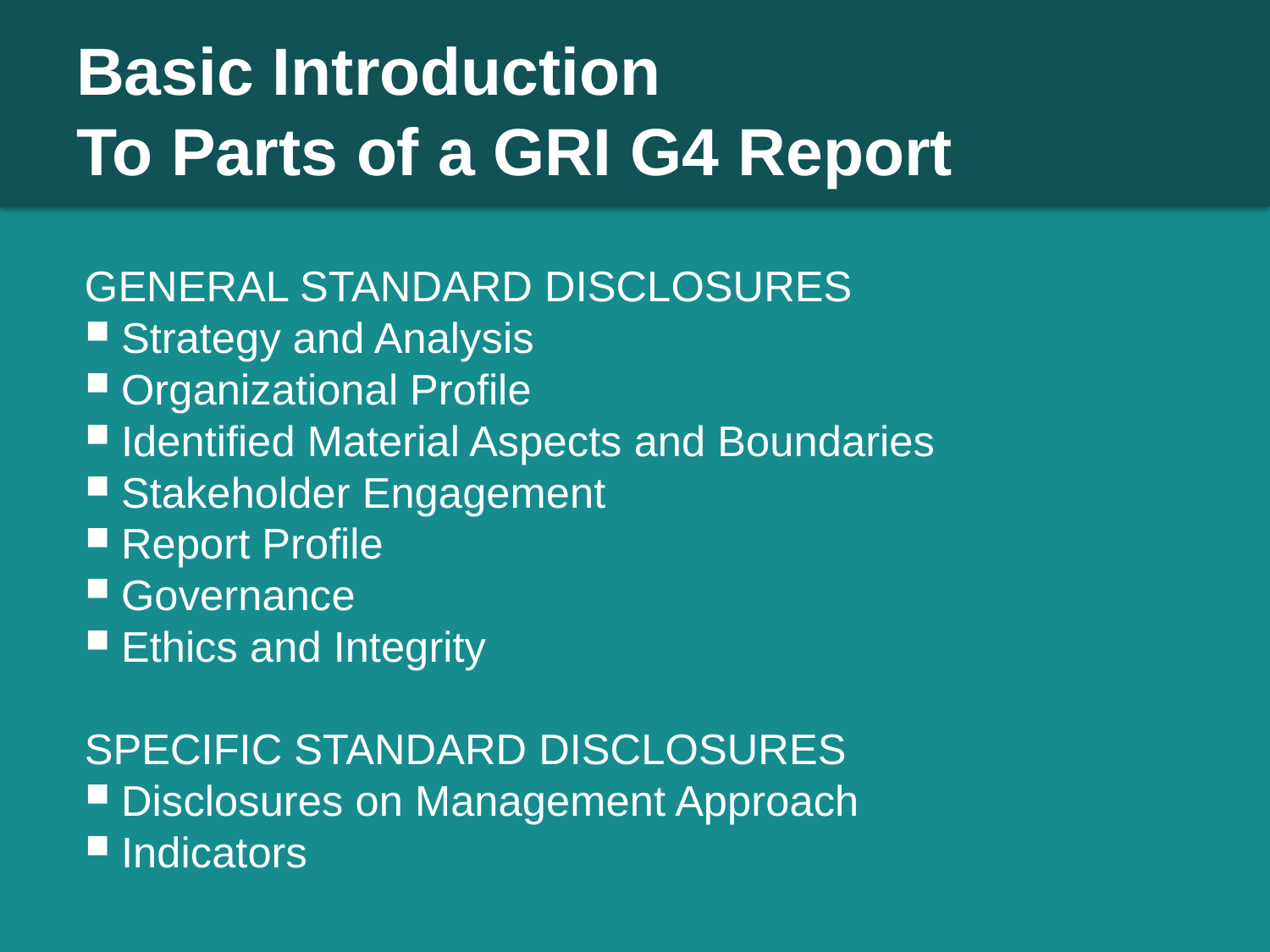

# Basic Introduction To Parts of a GRI G4 Report
GENERAL STANDARD DISCLOSURES
Strategy and Analysis
Organizational Profile
Identified Material Aspects and Boundaries
Stakeholder Engagement
Report Profile
Governance
Ethics and Integrity

SPECIFIC STANDARD DISCLOSURES
Disclosures on Management Approach
Indicators